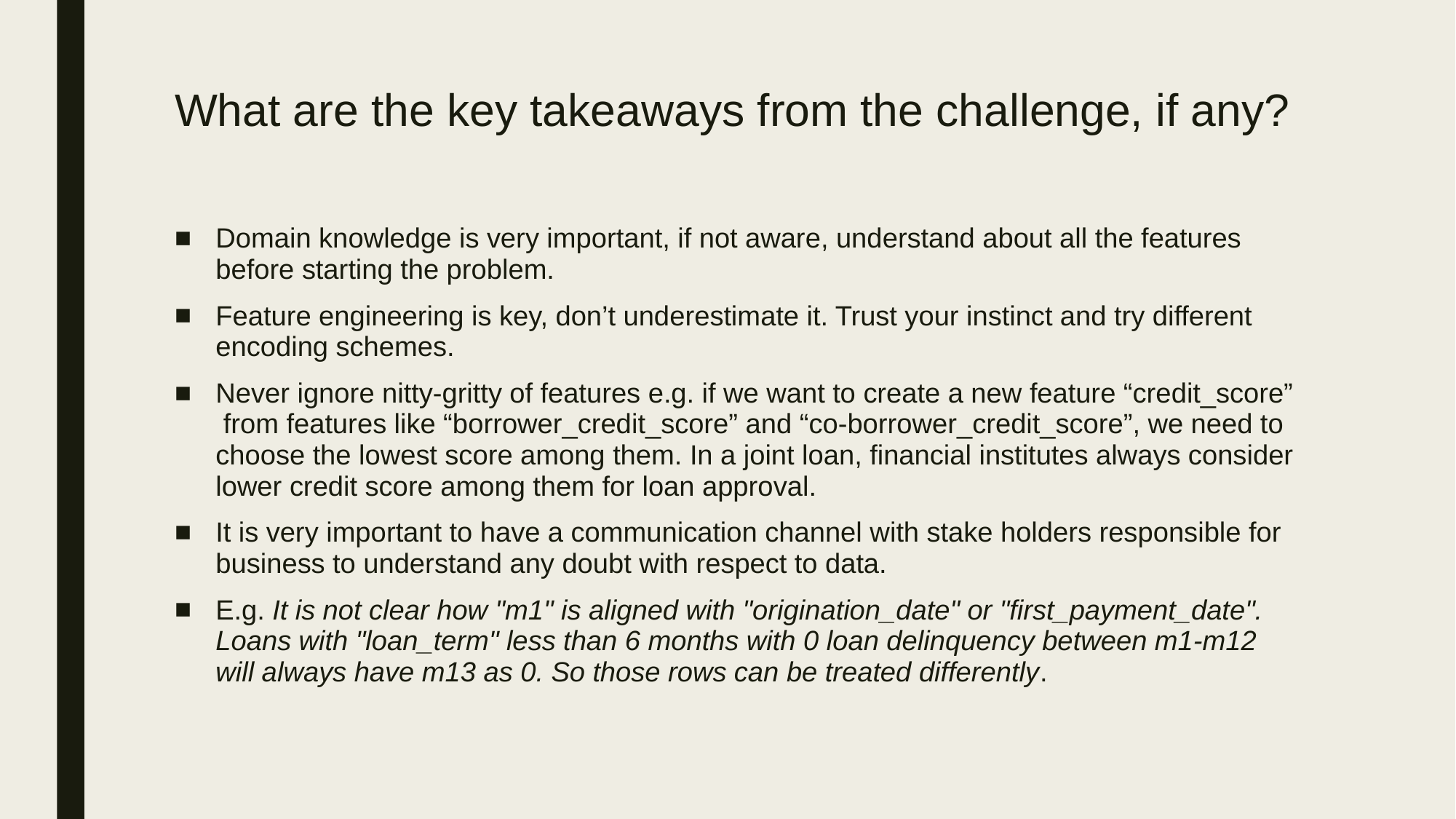

# What are the key takeaways from the challenge, if any?
Domain knowledge is very important, if not aware, understand about all the features before starting the problem.
Feature engineering is key, don’t underestimate it. Trust your instinct and try different encoding schemes.
Never ignore nitty-gritty of features e.g. if we want to create a new feature “credit_score”  from features like “borrower_credit_score” and “co-borrower_credit_score”, we need to choose the lowest score among them. In a joint loan, financial institutes always consider lower credit score among them for loan approval.
It is very important to have a communication channel with stake holders responsible for business to understand any doubt with respect to data.
E.g. It is not clear how "m1" is aligned with "origination_date" or "first_payment_date". Loans with "loan_term" less than 6 months with 0 loan delinquency between m1-m12 will always have m13 as 0. So those rows can be treated differently.